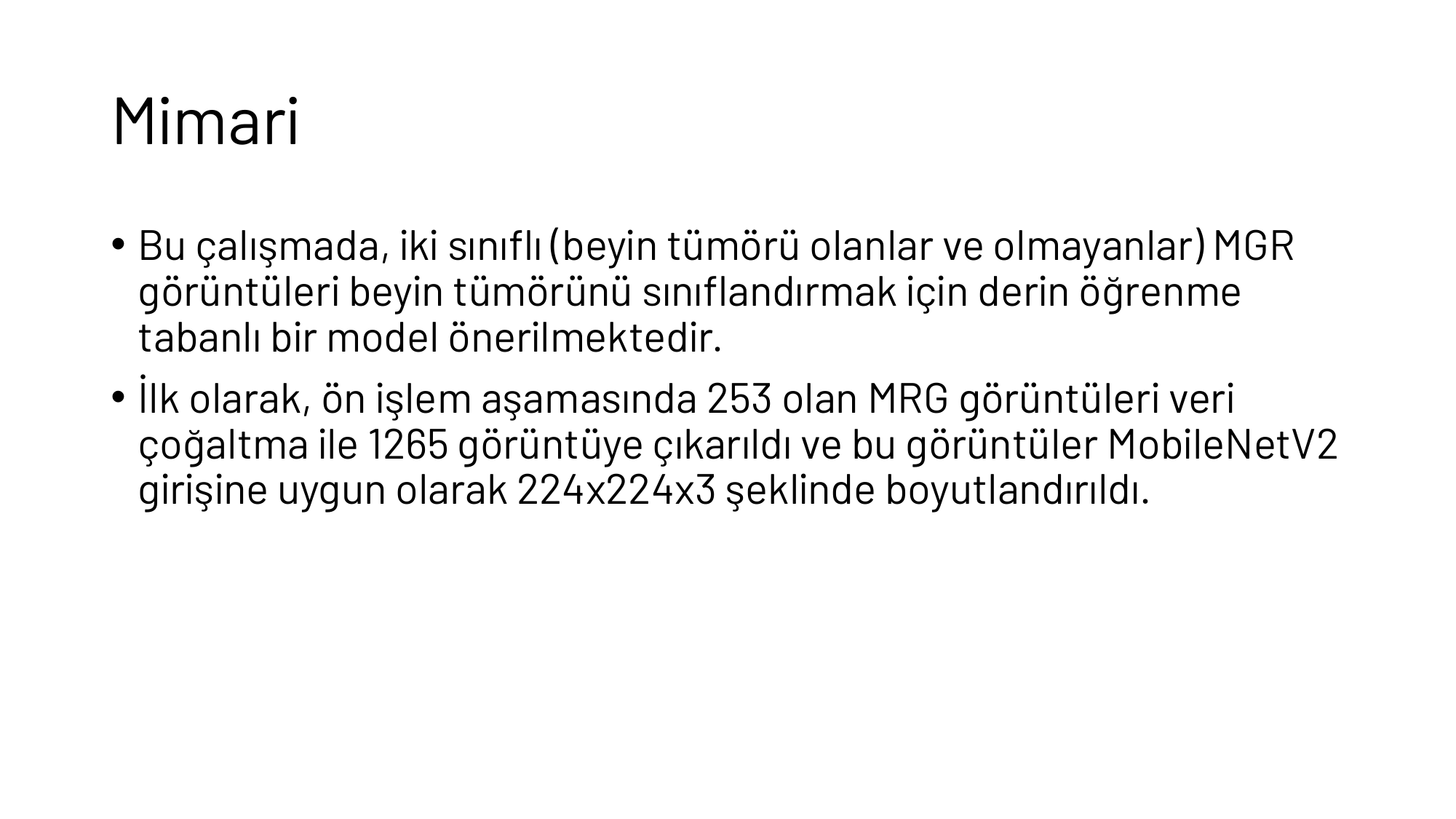

# Mimari
Bu çalışmada, iki sınıflı (beyin tümörü olanlar ve olmayanlar) MGR görüntüleri beyin tümörünü sınıflandırmak için derin öğrenme tabanlı bir model önerilmektedir.
İlk olarak, ön işlem aşamasında 253 olan MRG görüntüleri veri çoğaltma ile 1265 görüntüye çıkarıldı ve bu görüntüler MobileNetV2 girişine uygun olarak 224x224x3 şeklinde boyutlandırıldı.